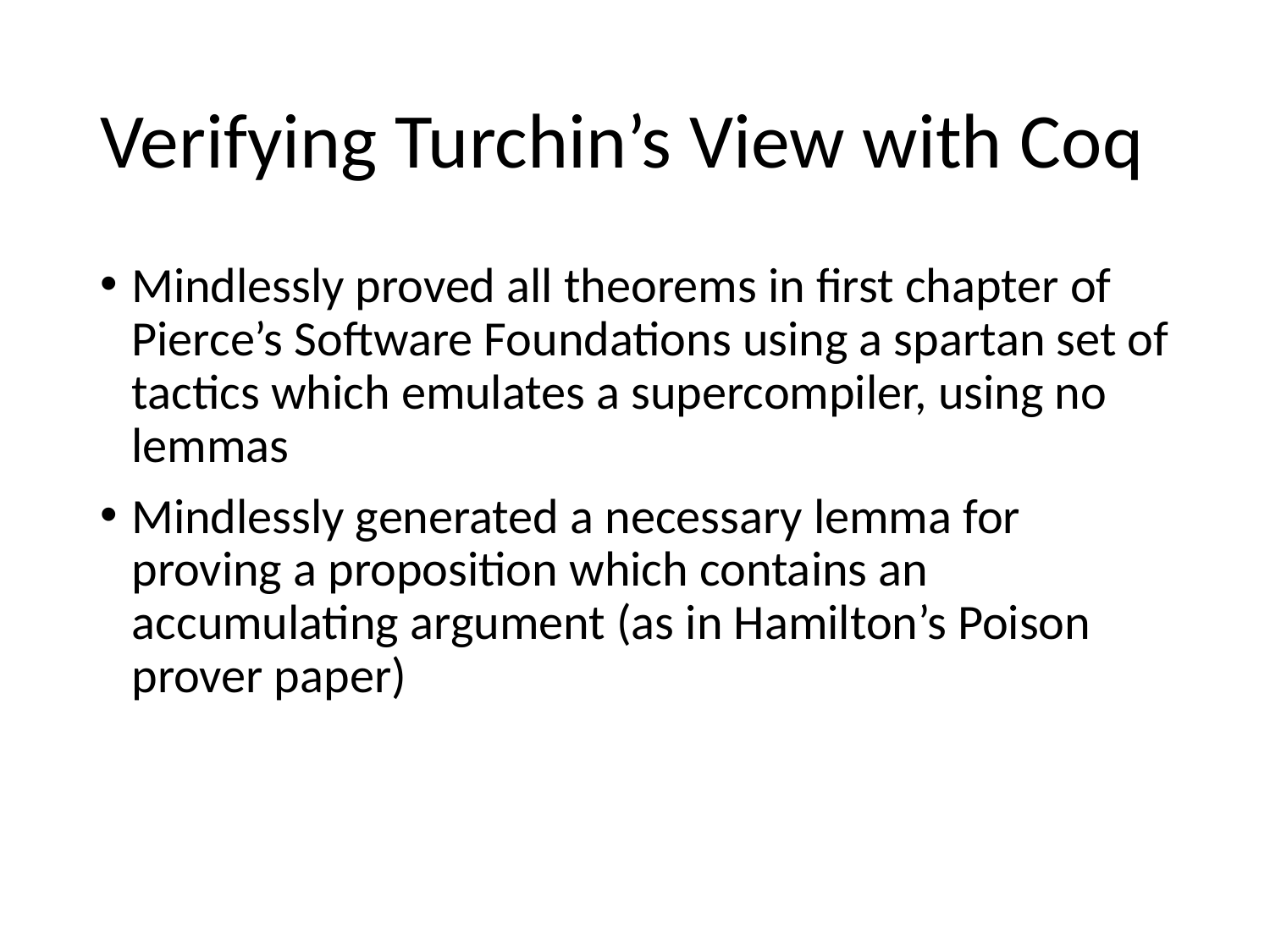

# Verifying Turchin’s View with Coq
Mindlessly proved all theorems in ﬁrst chapter of Pierce’s Software Foundations using a spartan set of tactics which emulates a supercompiler, using no lemmas
Mindlessly generated a necessary lemma for proving a proposition which contains an accumulating argument (as in Hamilton’s Poison prover paper)